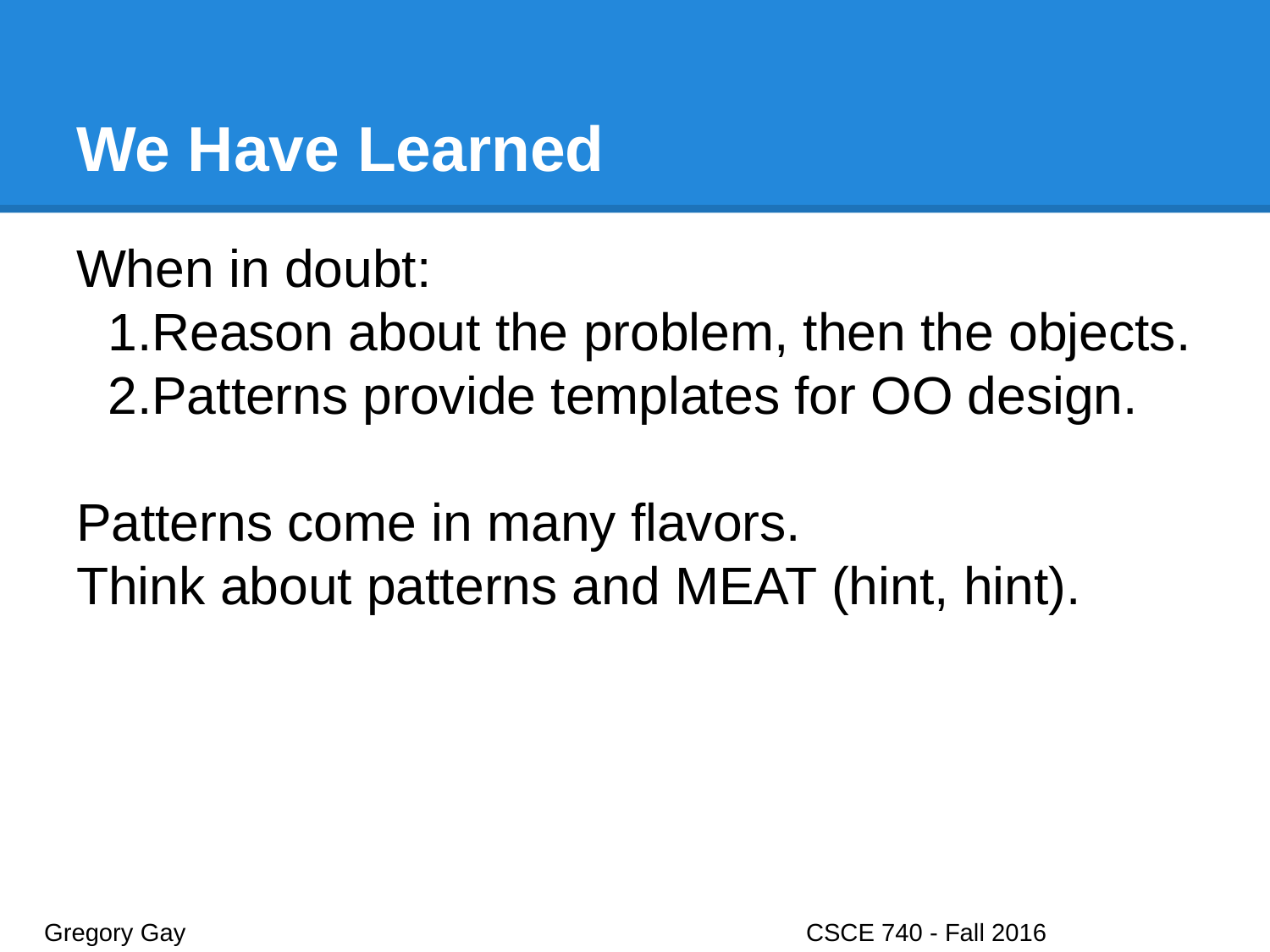

# We Have Learned
When in doubt:
Reason about the problem, then the objects.
Patterns provide templates for OO design.

Patterns come in many flavors.
Think about patterns and MEAT (hint, hint).

Gregory Gay					CSCE 740 - Fall 2016								39